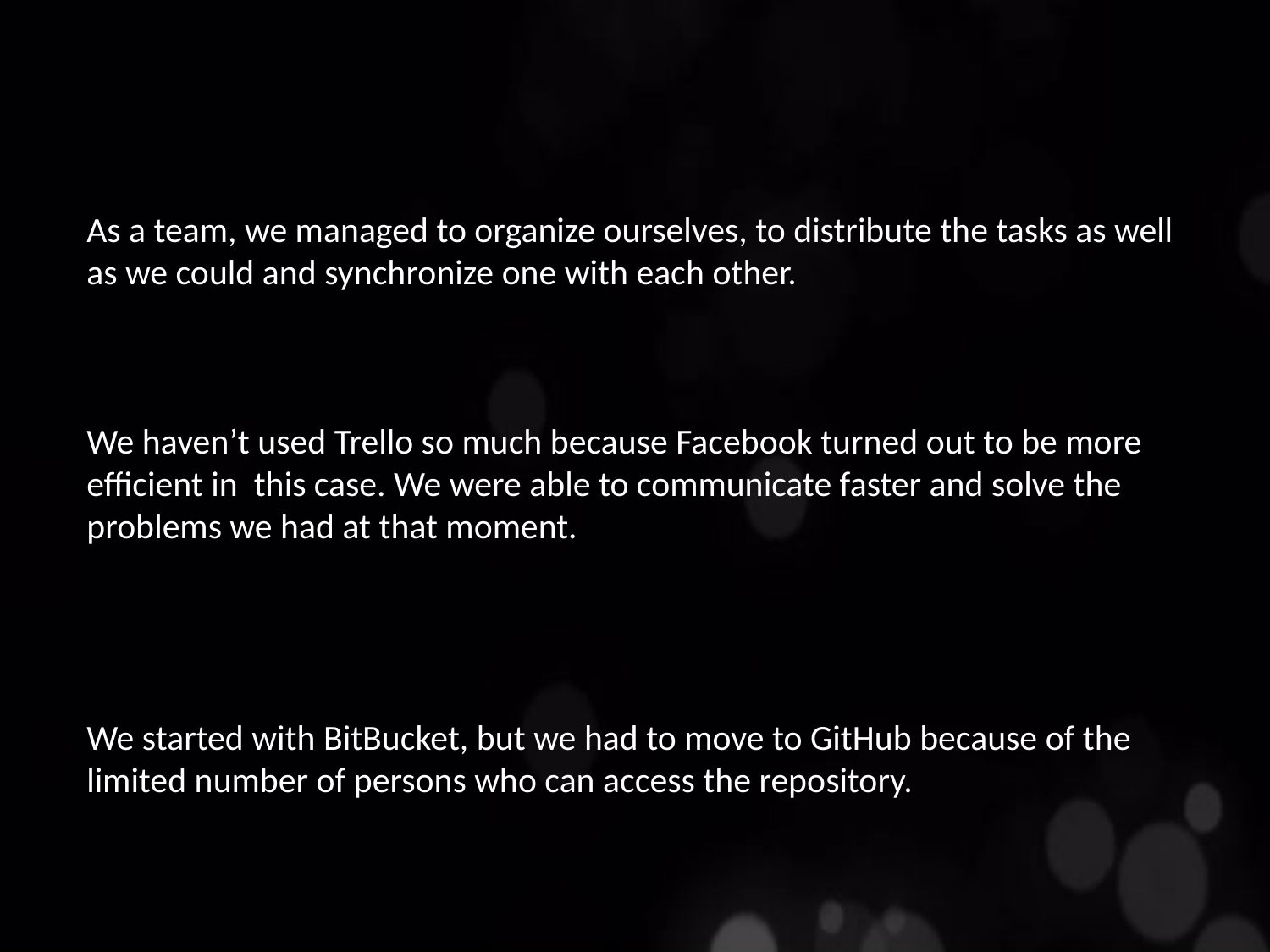

As a team, we managed to organize ourselves, to distribute the tasks as well as we could and synchronize one with each other.

We haven’t used Trello so much because Facebook turned out to be more efficient in  this case. We were able to communicate faster and solve the problems we had at that moment.

We started with BitBucket, but we had to move to GitHub because of the limited number of persons who can access the repository.